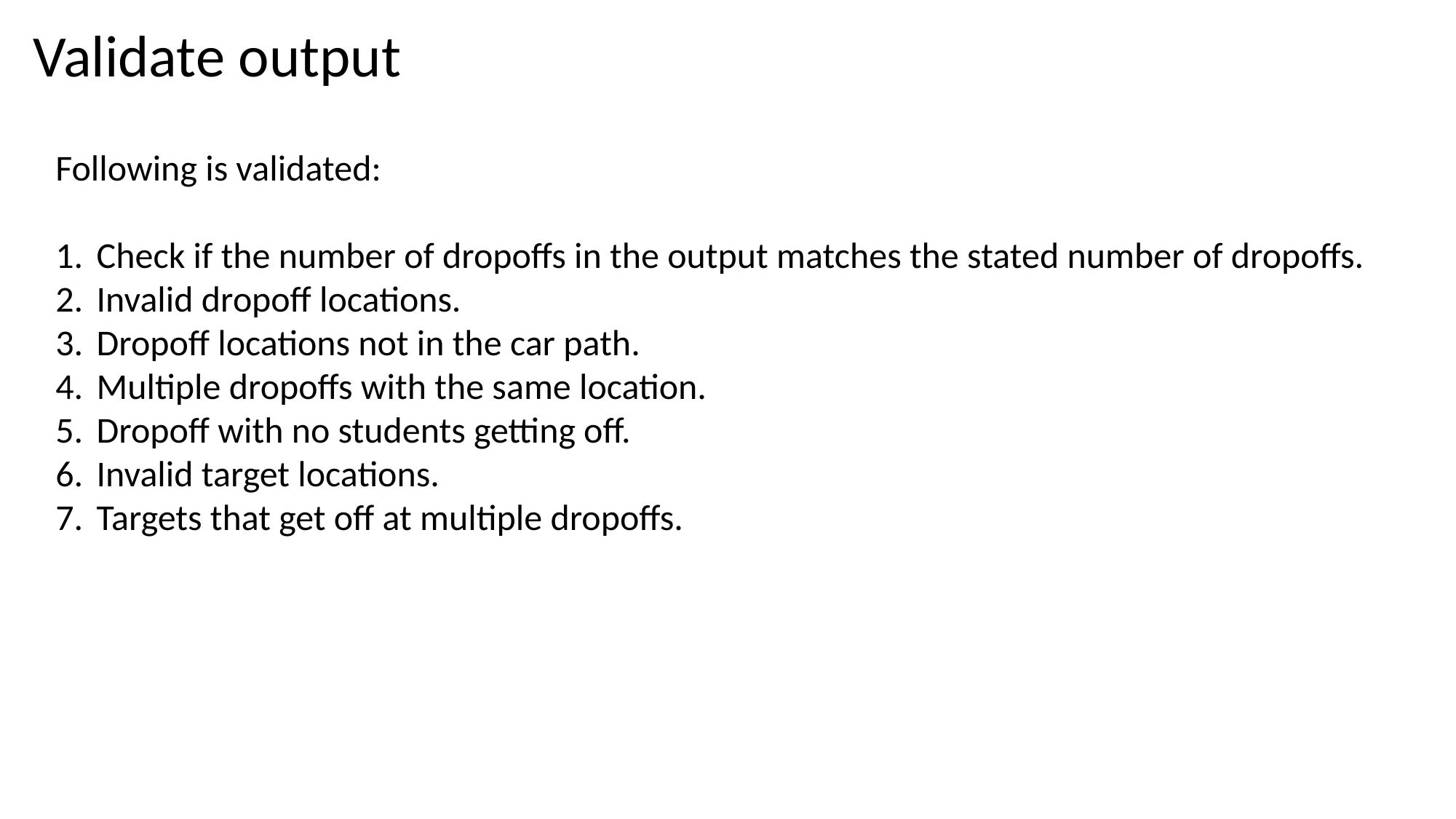

# Validate output
Following is validated:

Check if the number of dropoffs in the output matches the stated number of dropoffs.
Invalid dropoff locations.
Dropoff locations not in the car path.
Multiple dropoffs with the same location.
Dropoff with no students getting off.
Invalid target locations.
Targets that get off at multiple dropoffs.